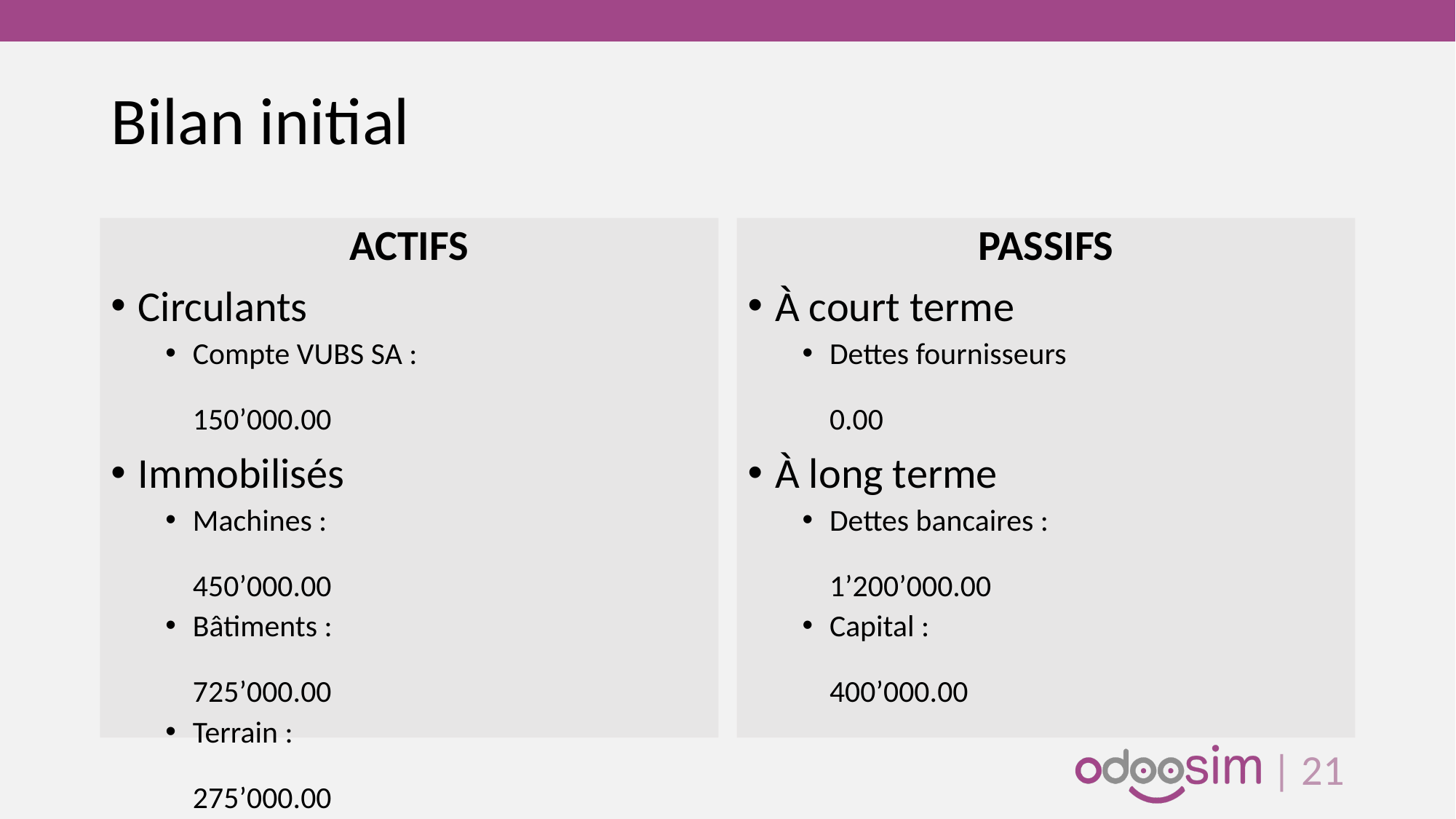

# Bilan initial
ACTIFS
Circulants
Compte VUBS SA : 	150’000.00
Immobilisés
Machines :	450’000.00
Bâtiments : 	725’000.00
Terrain :	275’000.00

Total actifs :	1’600’000.00
PASSIFS
À court terme
Dettes fournisseurs	0.00
À long terme
Dettes bancaires :	1’200’000.00
Capital :	400’000.00

Total passifs :	1’600’00.00
| 21